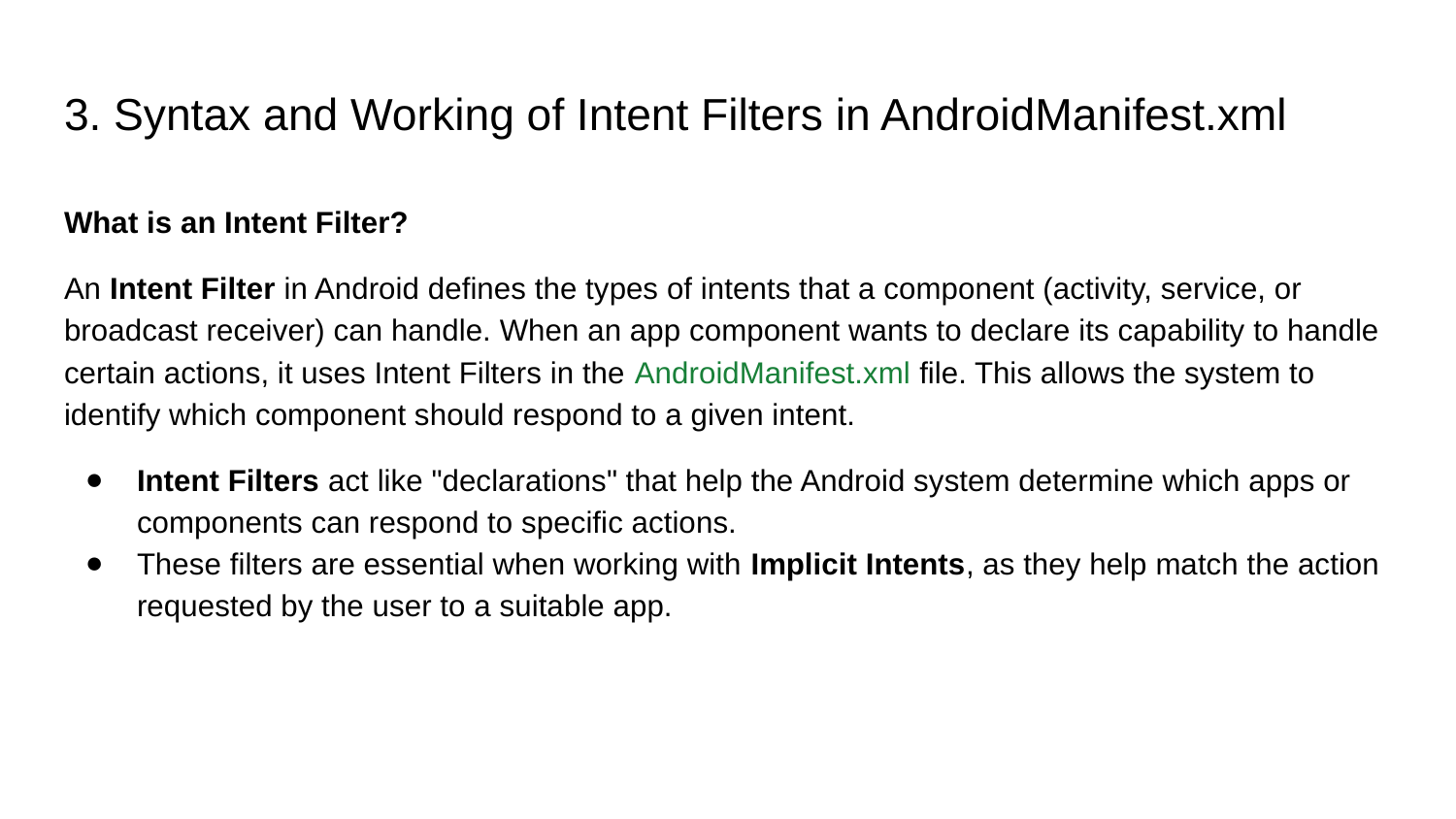

# 3. Syntax and Working of Intent Filters in AndroidManifest.xml
What is an Intent Filter?
An Intent Filter in Android defines the types of intents that a component (activity, service, or broadcast receiver) can handle. When an app component wants to declare its capability to handle certain actions, it uses Intent Filters in the AndroidManifest.xml file. This allows the system to identify which component should respond to a given intent.
Intent Filters act like "declarations" that help the Android system determine which apps or components can respond to specific actions.
These filters are essential when working with Implicit Intents, as they help match the action requested by the user to a suitable app.